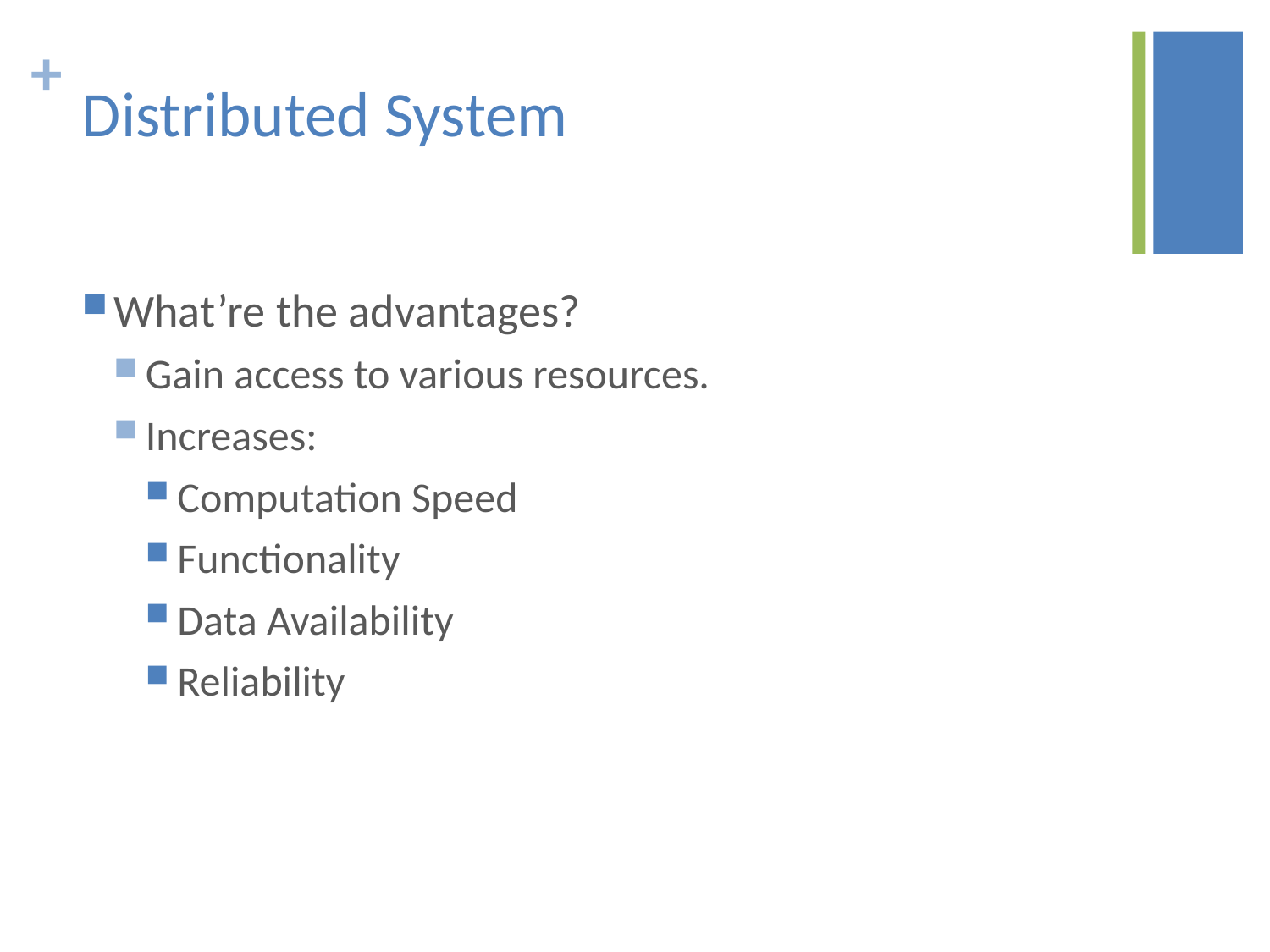

# Distributed System
What’re the advantages?
Gain access to various resources.
Increases:
Computation Speed
Functionality
Data Availability
Reliability